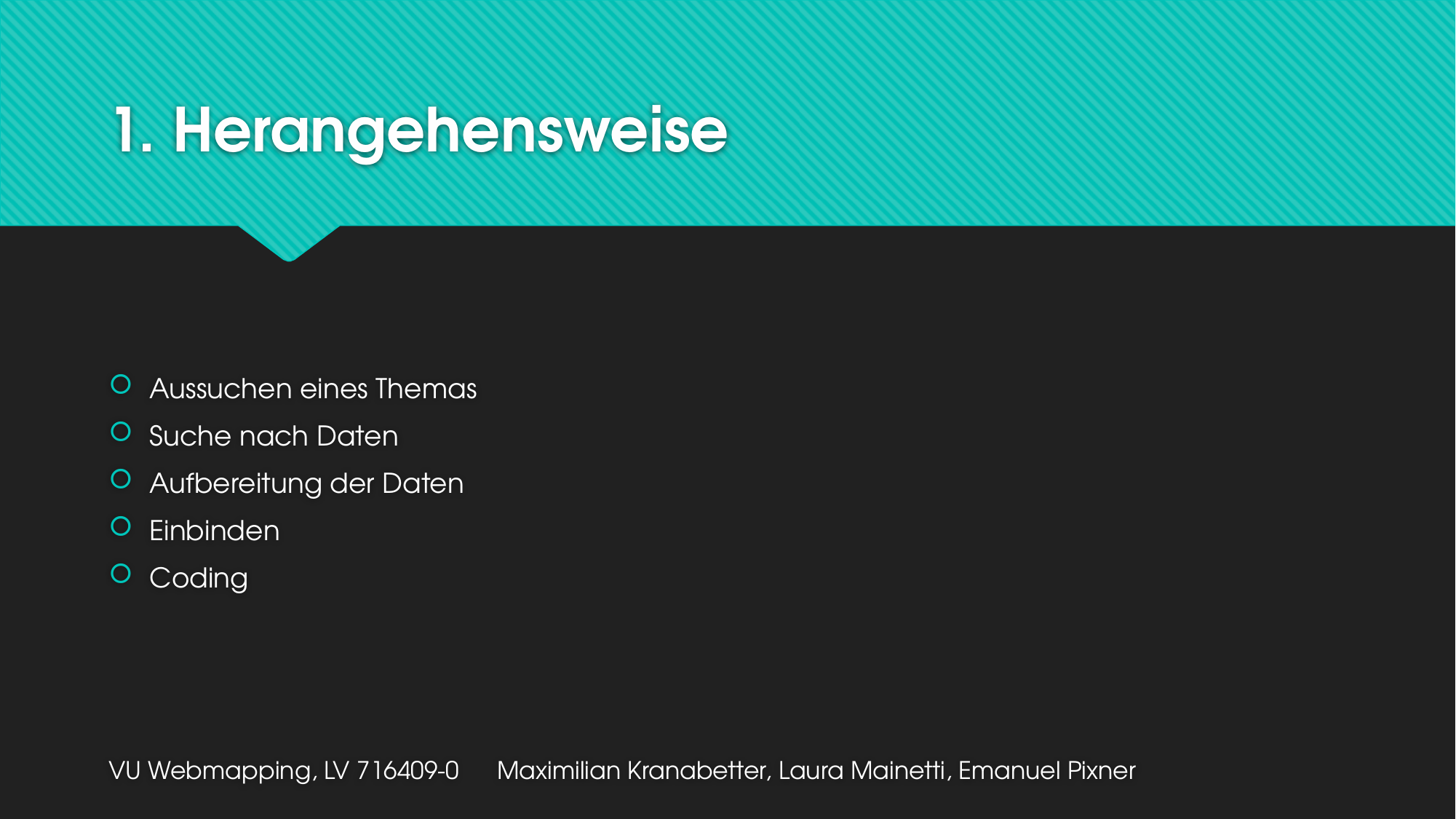

# 1. Herangehensweise
Aussuchen eines Themas
Suche nach Daten
Aufbereitung der Daten
Einbinden
Coding
VU Webmapping, LV 716409-0 							Maximilian Kranabetter, Laura Mainetti, Emanuel Pixner